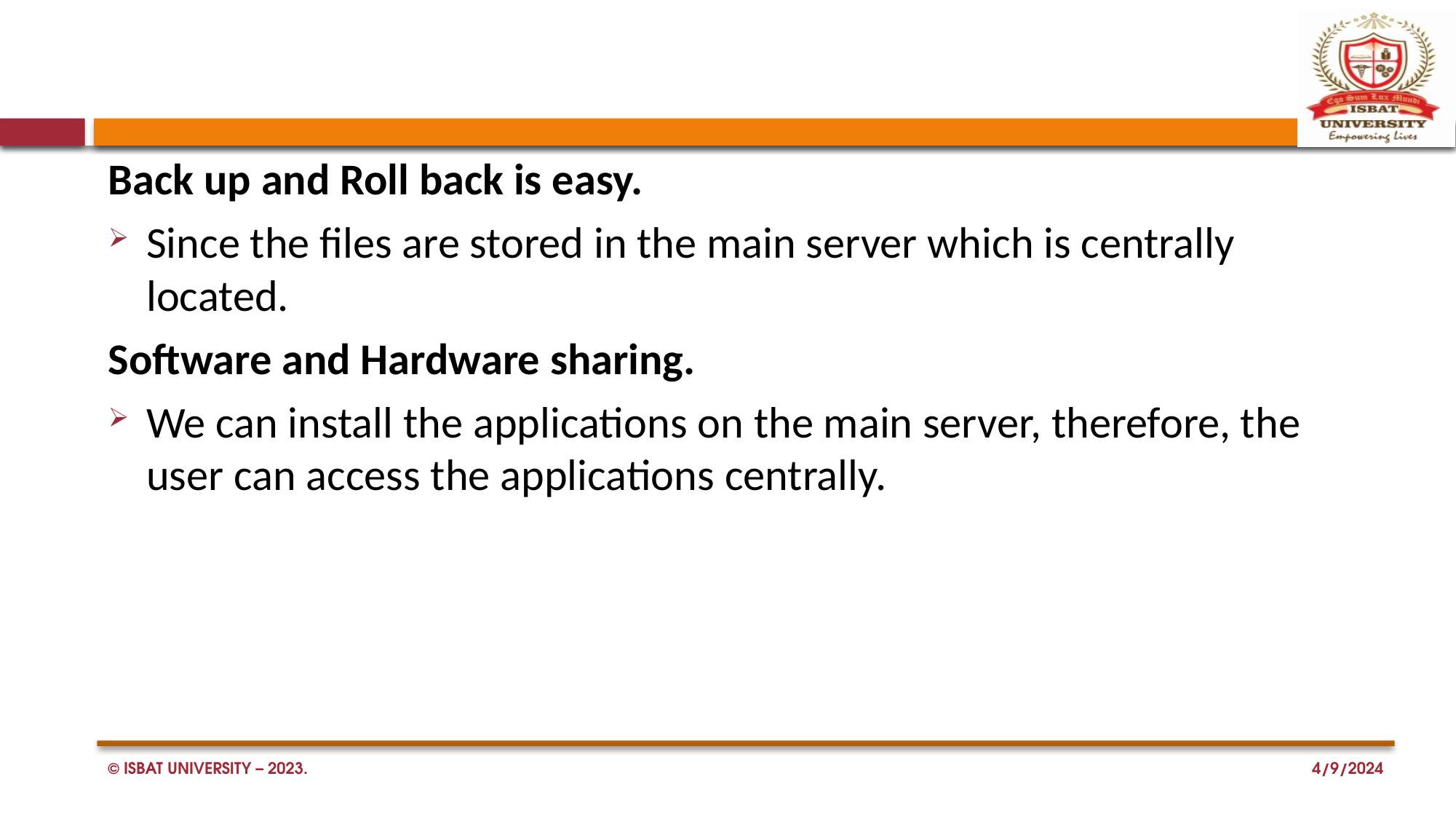

#
Back up and Roll back is easy.
Since the files are stored in the main server which is centrally located.
Software and Hardware sharing.
We can install the applications on the main server, therefore, the user can access the applications centrally.